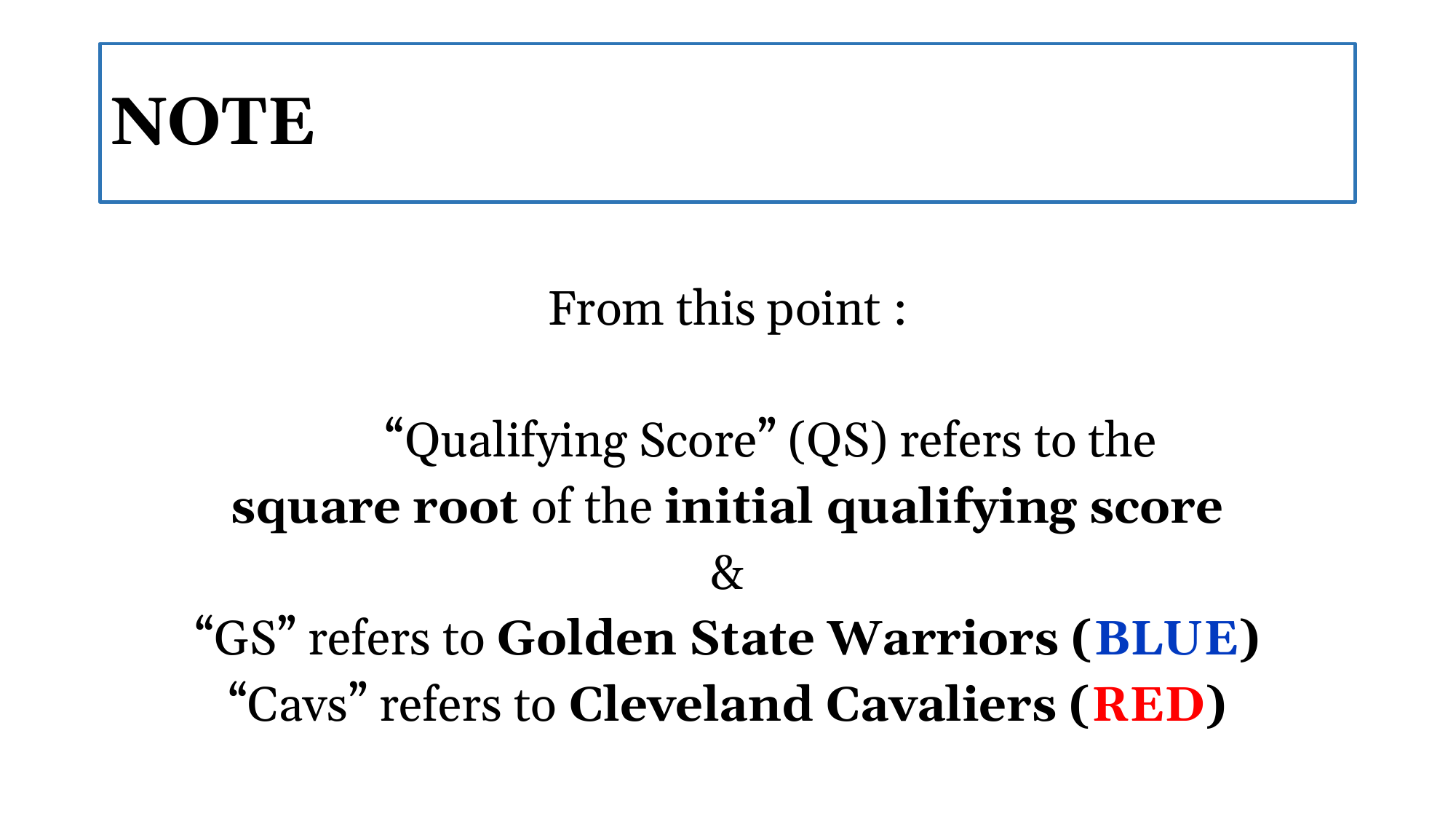

# NOTE

From this point :

	“Qualifying Score” (QS) refers to the
square root of the initial qualifying score
&
“GS” refers to Golden State Warriors (BLUE)
“Cavs” refers to Cleveland Cavaliers (RED)